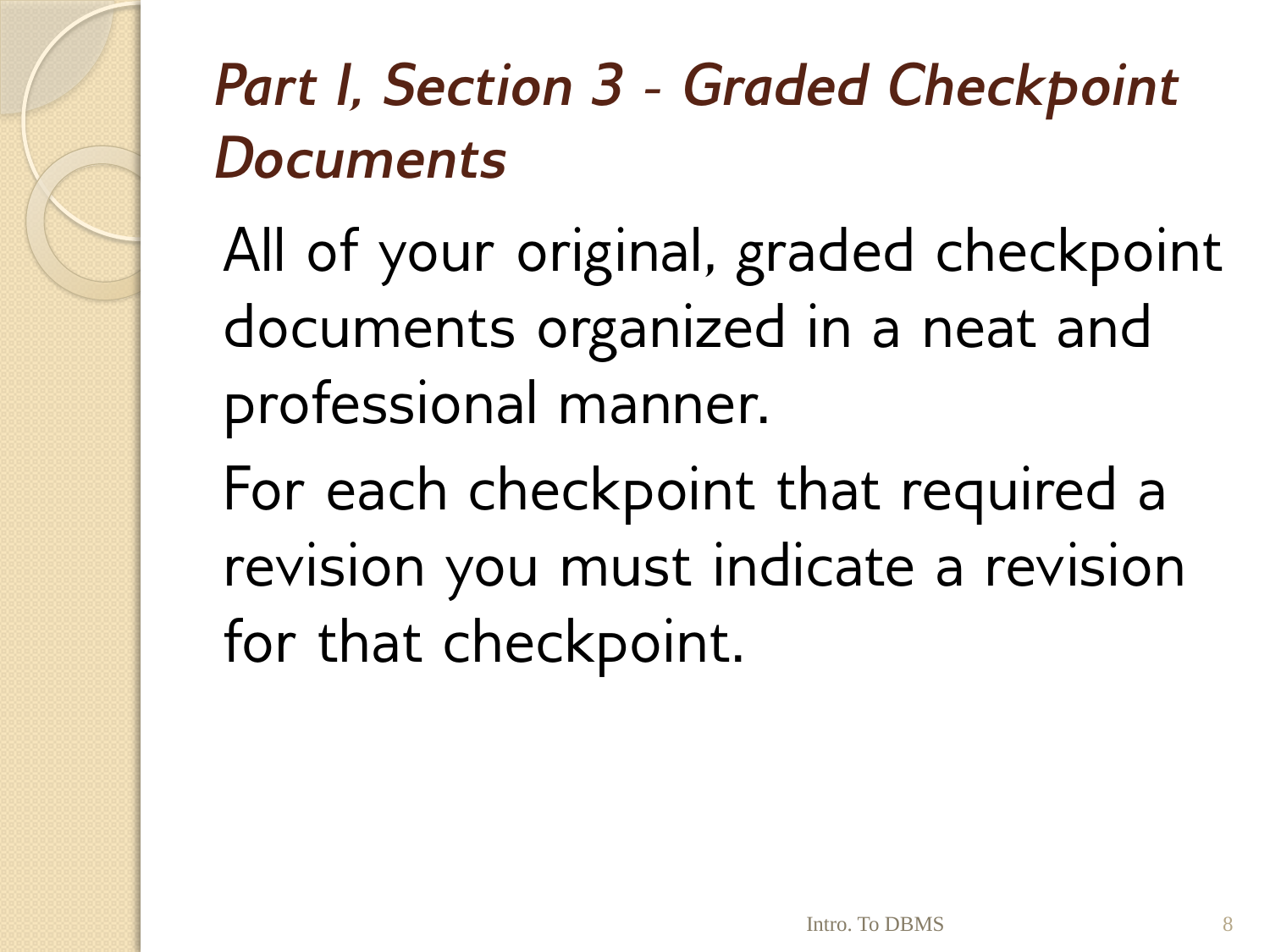

# Part I, Section 3 - Graded Checkpoint Documents
All of your original, graded checkpoint documents organized in a neat and professional manner.
For each checkpoint that required a revision you must indicate a revision for that checkpoint.
Intro. To DBMS
8